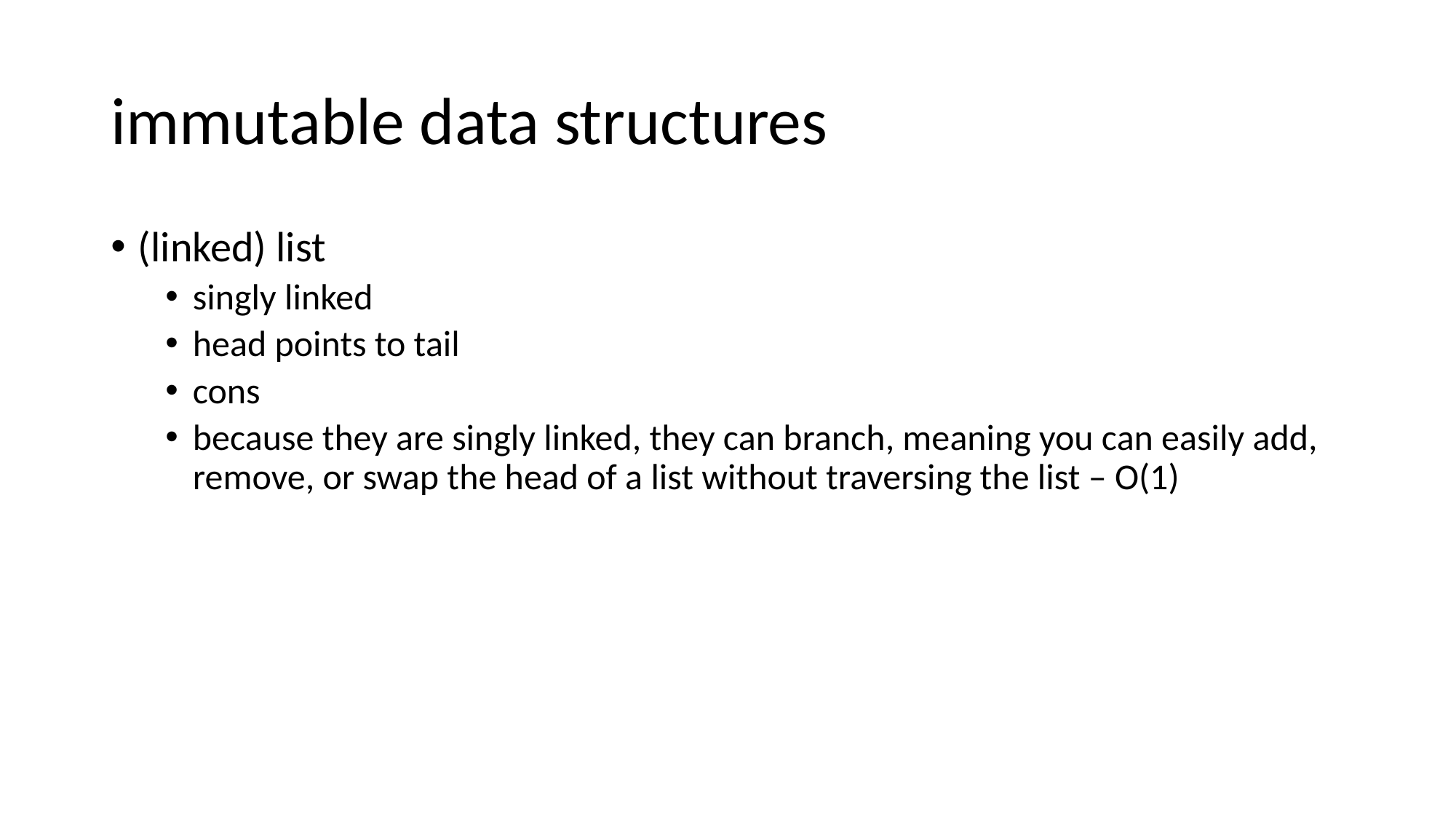

# immutable data structures
(linked) list
singly linked
head points to tail
cons
because they are singly linked, they can branch, meaning you can easily add, remove, or swap the head of a list without traversing the list – O(1)